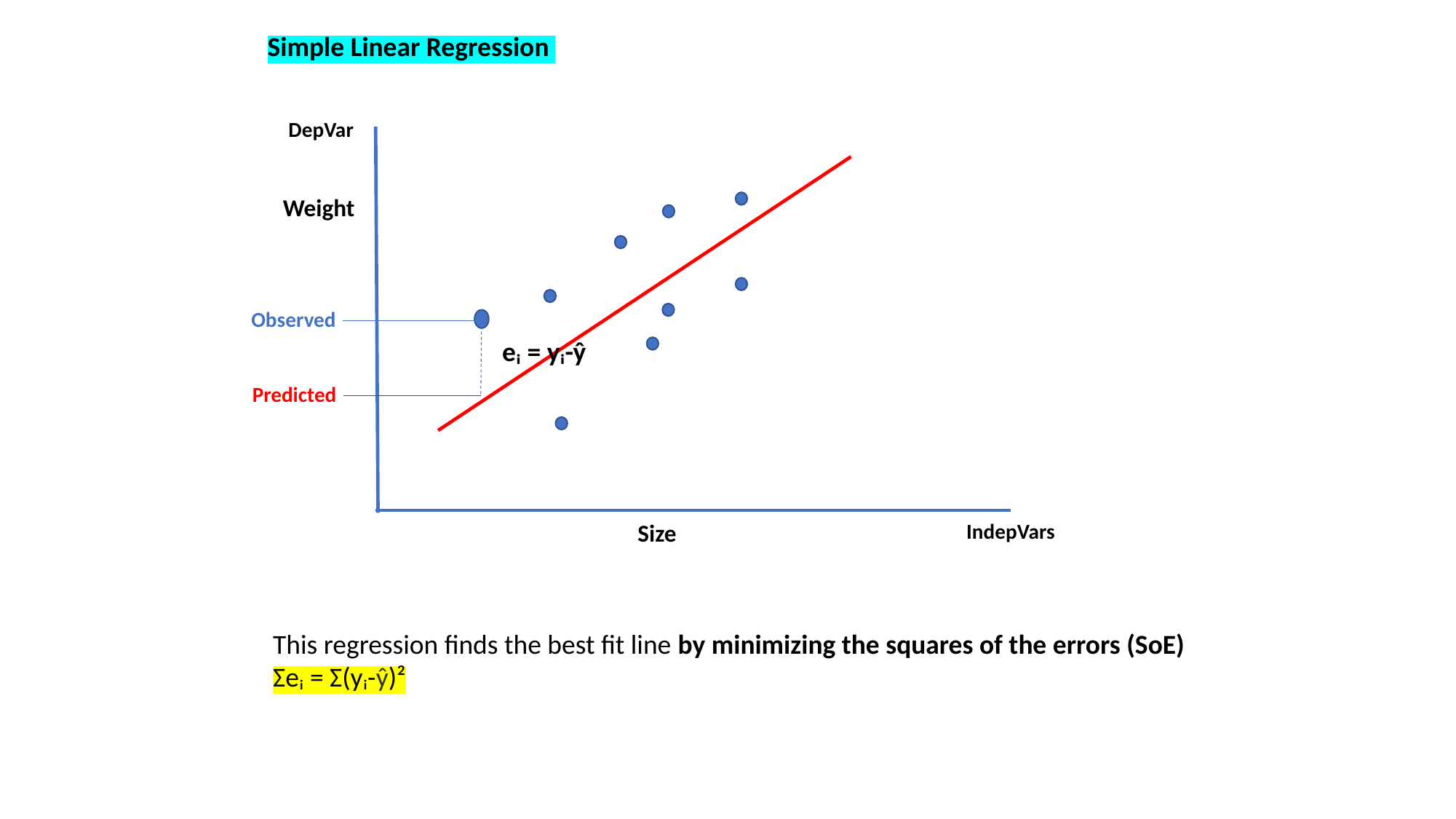

Simple Linear Regression
DepVar
Weight

Observed

eᵢ = yᵢ-ŷ

Predicted

IndepVars
Size
This regression finds the best fit line by minimizing the squares of the errors (SoE)
Σeᵢ = Σ(yᵢ-ŷ)²